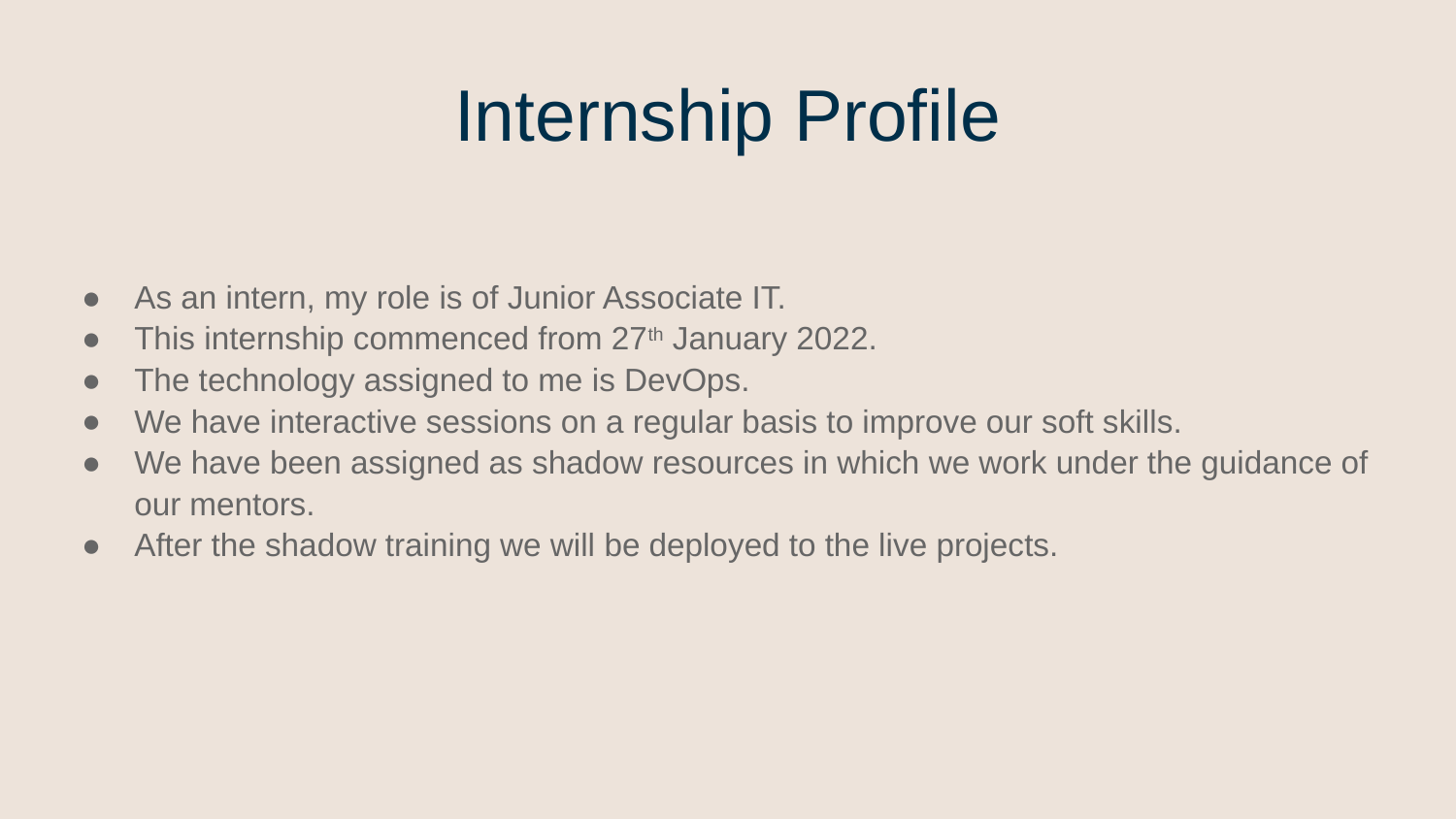

Internship Profile
As an intern, my role is of Junior Associate IT.
This internship commenced from 27th January 2022.
The technology assigned to me is DevOps.
We have interactive sessions on a regular basis to improve our soft skills.
We have been assigned as shadow resources in which we work under the guidance of our mentors.
After the shadow training we will be deployed to the live projects.